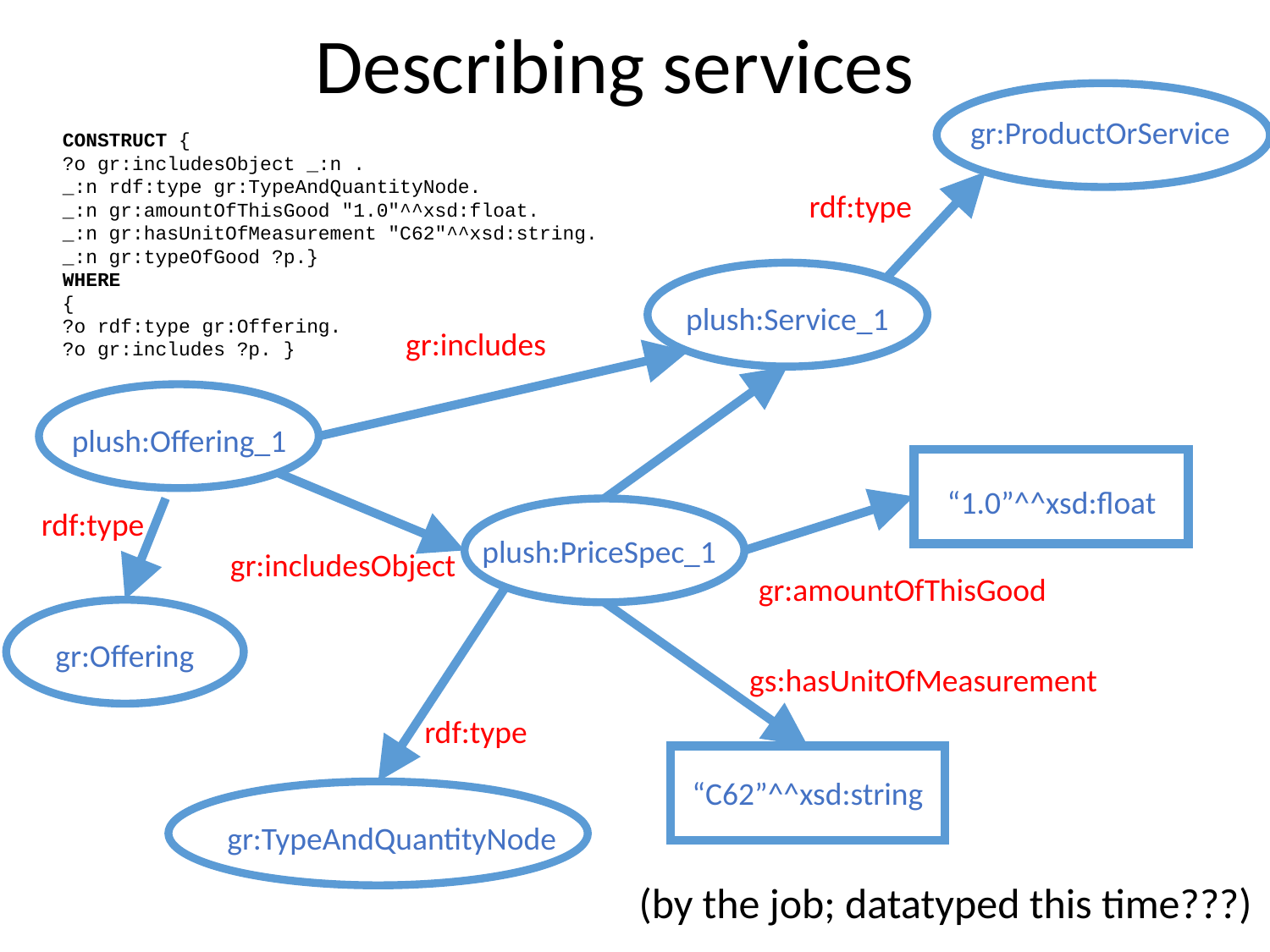

# Describing services

gr:ProductOrService
CONSTRUCT {
?o gr:includesObject _:n .
_:n rdf:type gr:TypeAndQuantityNode.
_:n gr:amountOfThisGood "1.0"^^xsd:float.
_:n gr:hasUnitOfMeasurement "C62"^^xsd:string.
_:n gr:typeOfGood ?p.}
WHERE
{
?o rdf:type gr:Offering.
?o gr:includes ?p. }
rdf:type

plush:Service_1
gr:includes

plush:Offering_1

“1.0”^^xsd:float
rdf:type

plush:PriceSpec_1
gr:includesObject
gr:amountOfThisGood

gr:Offering
gs:hasUnitOfMeasurement
rdf:type

“C62”^^xsd:string

gr:TypeAndQuantityNode
(by the job; datatyped this time???)